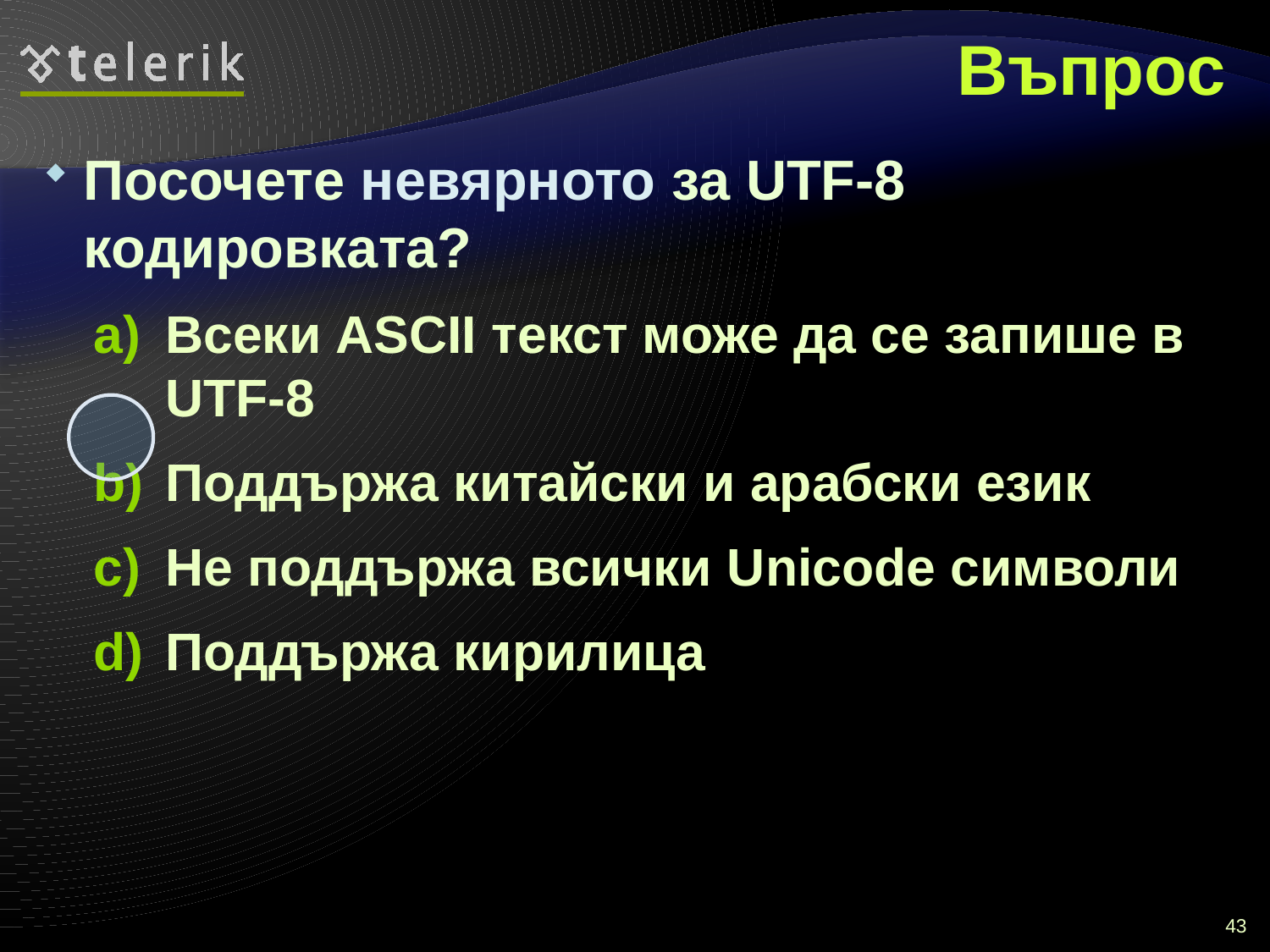

# Въпрос
Посочете невярното за UTF-8 кодировката?
Всеки ASCII текст може да се запише в UTF-8
Поддържа китайски и арабски език
Не поддържа всички Unicode символи
Поддържа кирилица

43